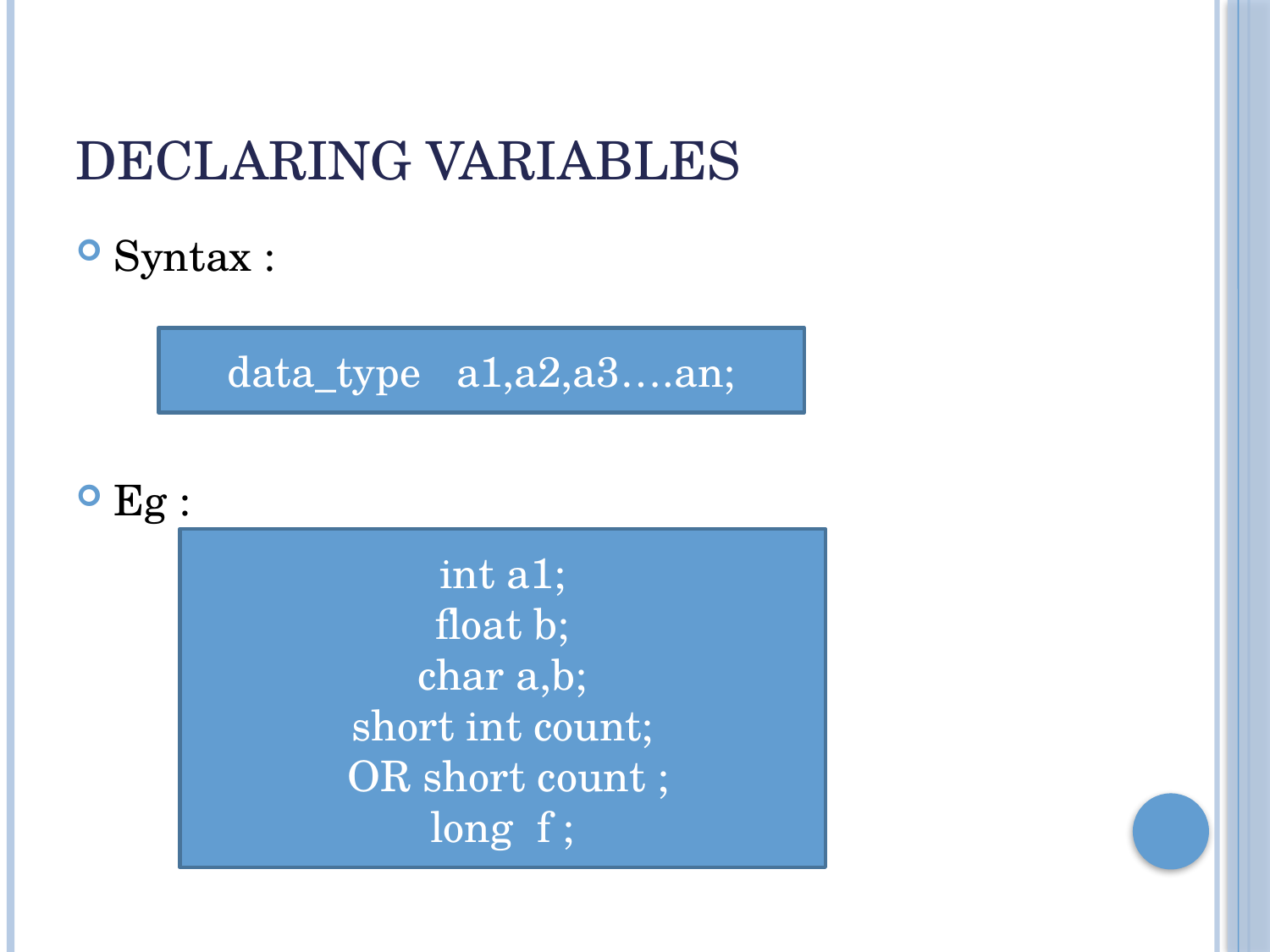

# Declaring variables
Syntax :

Eg :

data_type   a1,a2,a3….an;
int a1;
float b;
char a,b;
short int count;
 OR short count ;
long  f ;